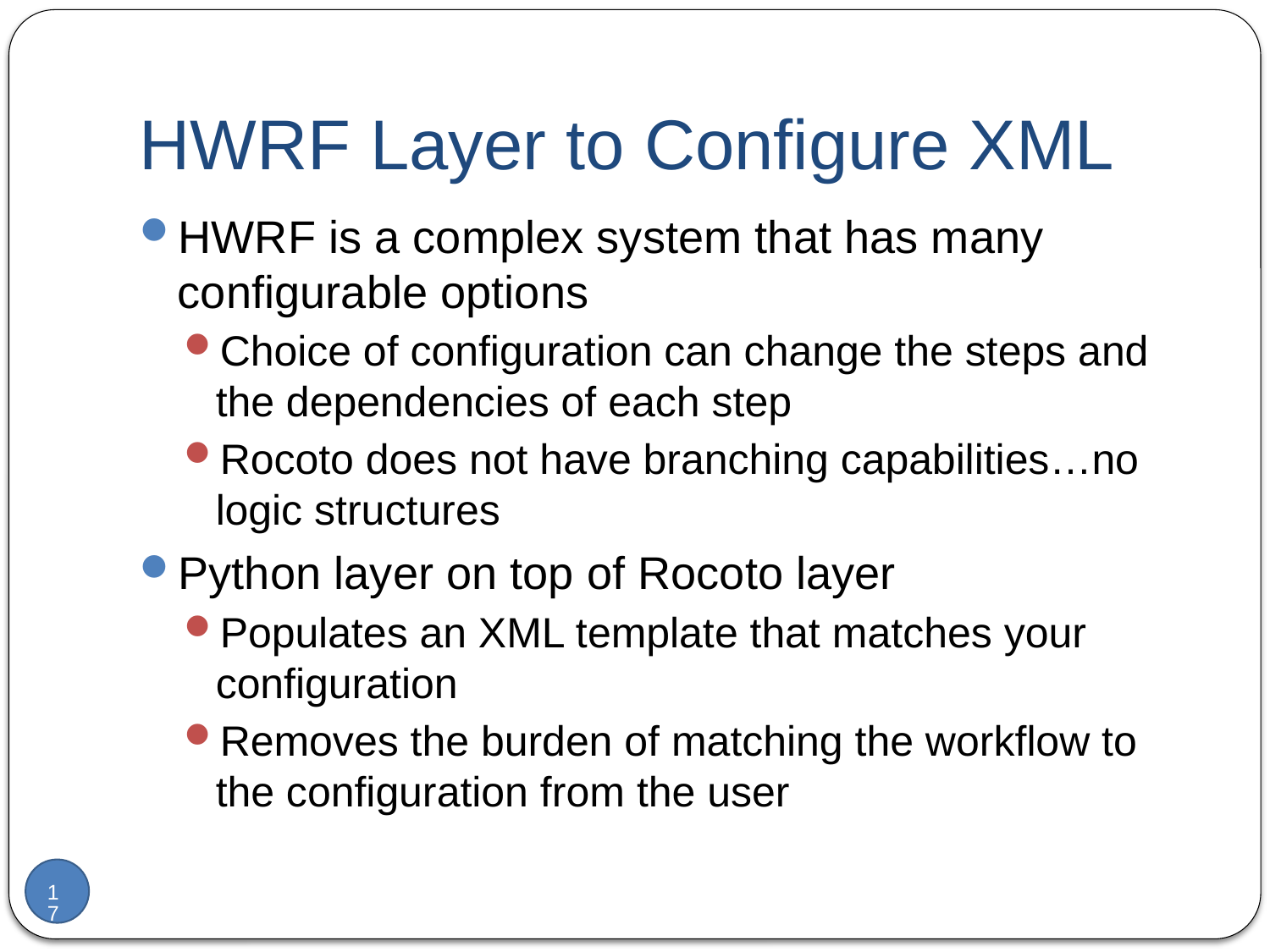

# HWRF Layer to Configure XML
HWRF is a complex system that has many configurable options
Choice of configuration can change the steps and the dependencies of each step
Rocoto does not have branching capabilities…no logic structures
Python layer on top of Rocoto layer
Populates an XML template that matches your configuration
Removes the burden of matching the workflow to the configuration from the user